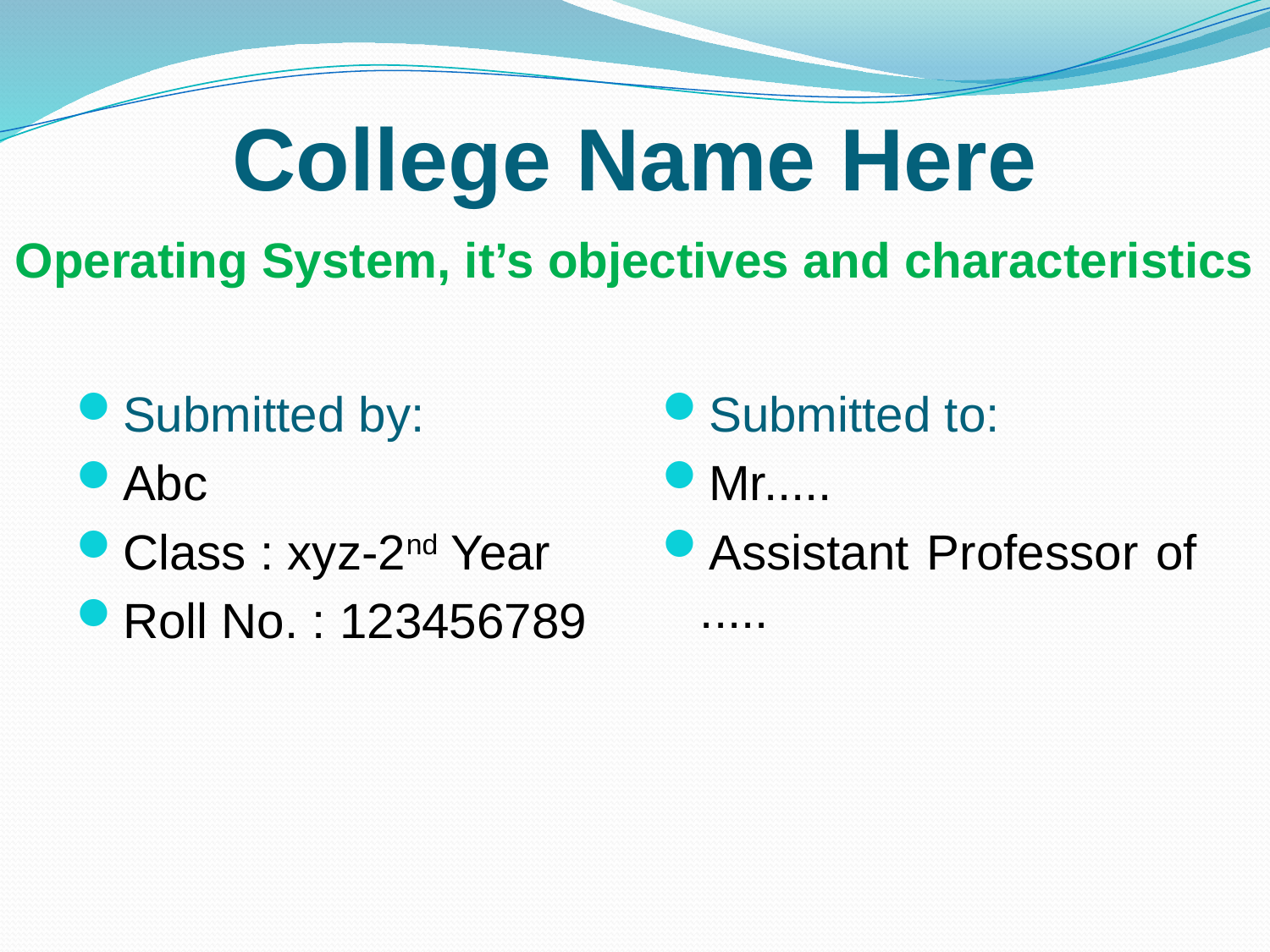

# College Name Here
Operating System, it’s objectives and characteristics
Submitted by:
Abc
Class : xyz-2nd Year
Roll No. : 123456789
Submitted to:
Mr.....
Assistant Professor of .....